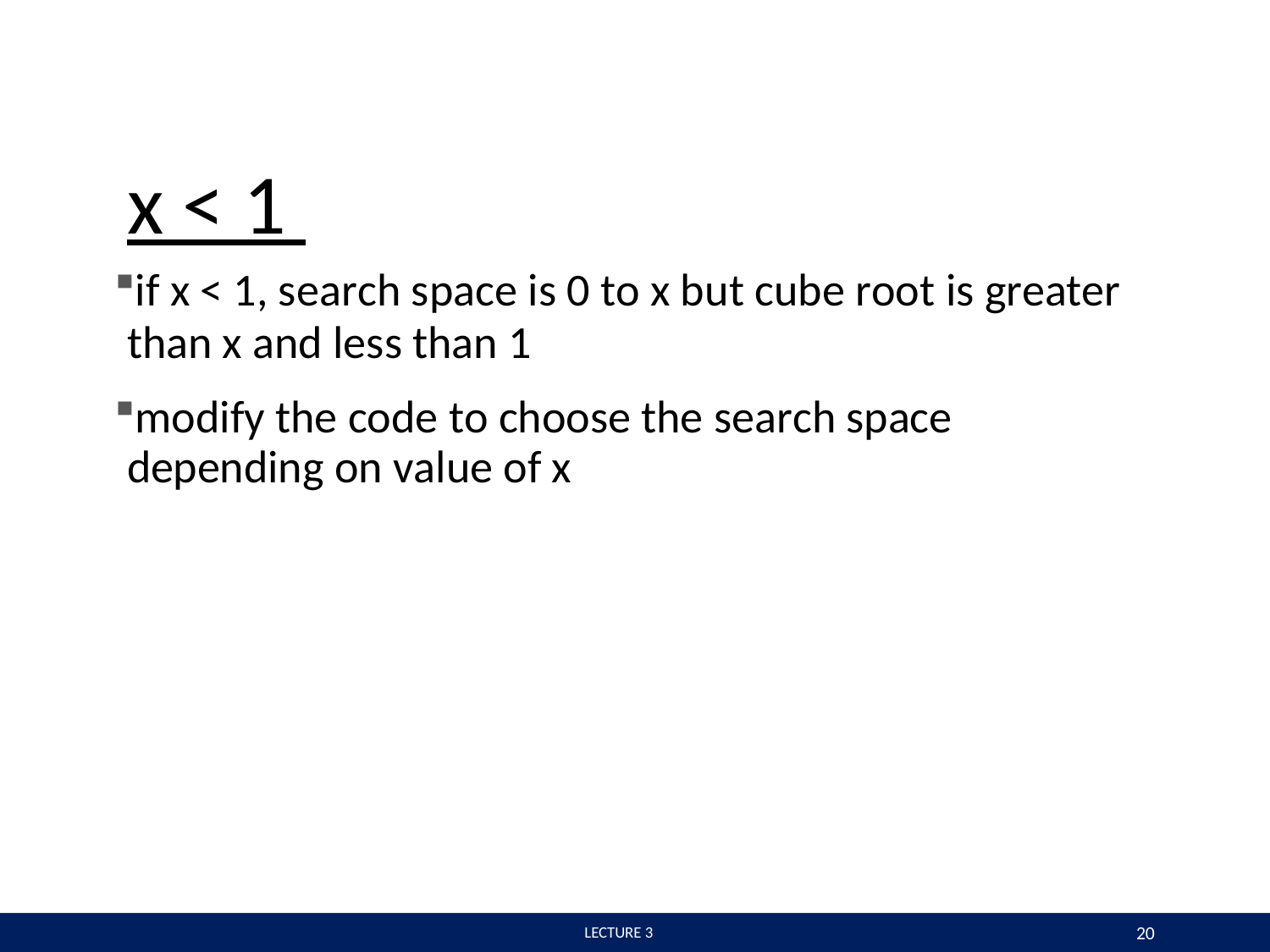

# x < 1
if x < 1, search space is 0 to x but cube root is greater
than x and less than 1
modify the code to choose the search space depending on value of x
20
  LECTURE 3